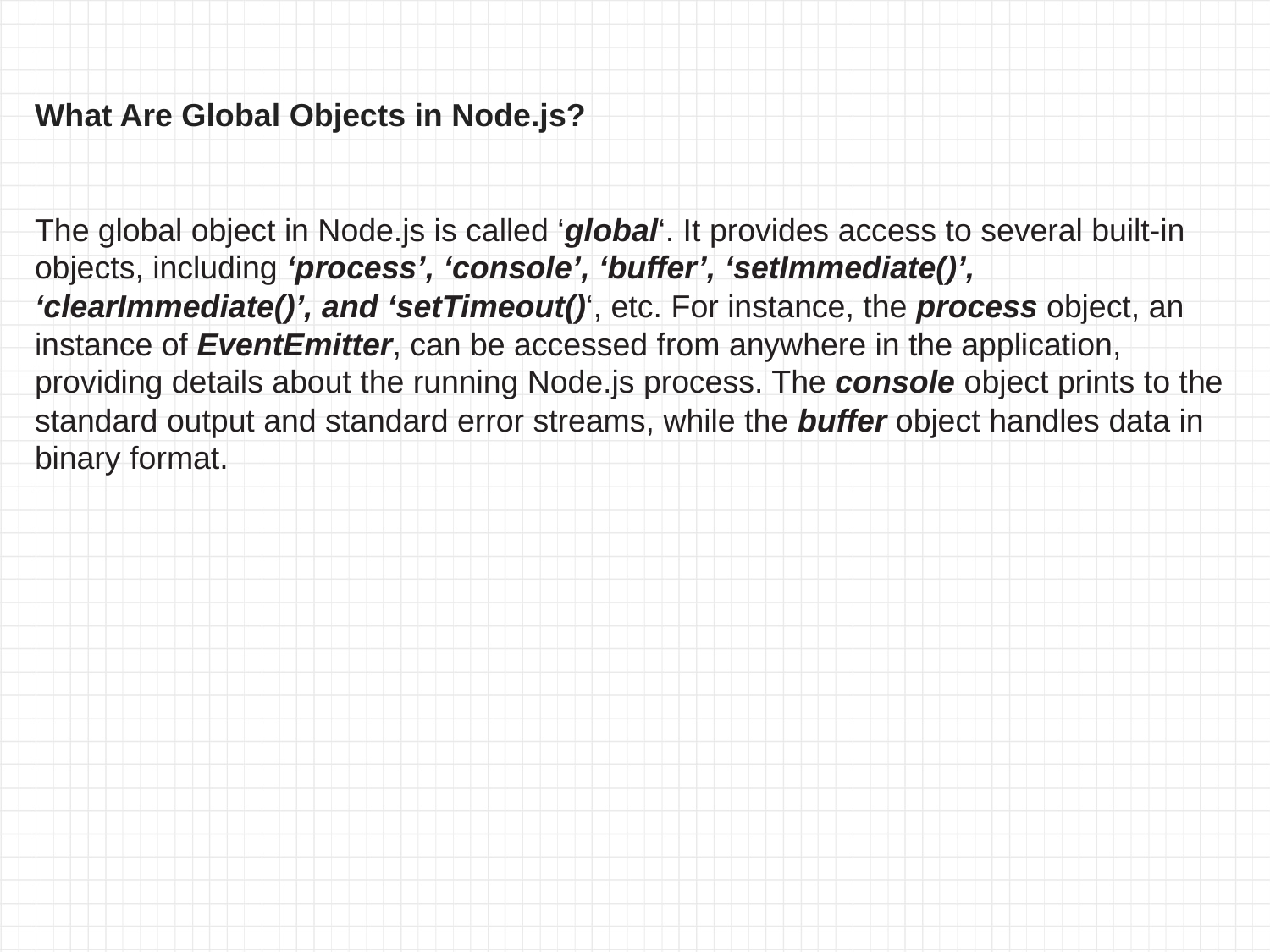

What Are Global Objects in Node.js?

The global object in Node.js is called ‘global‘. It provides access to several built-in objects, including ‘process’, ‘console’, ‘buffer’, ‘setImmediate()’, ‘clearImmediate()’, and ‘setTimeout()‘, etc. For instance, the process object, an instance of EventEmitter, can be accessed from anywhere in the application, providing details about the running Node.js process. The console object prints to the standard output and standard error streams, while the buffer object handles data in binary format.